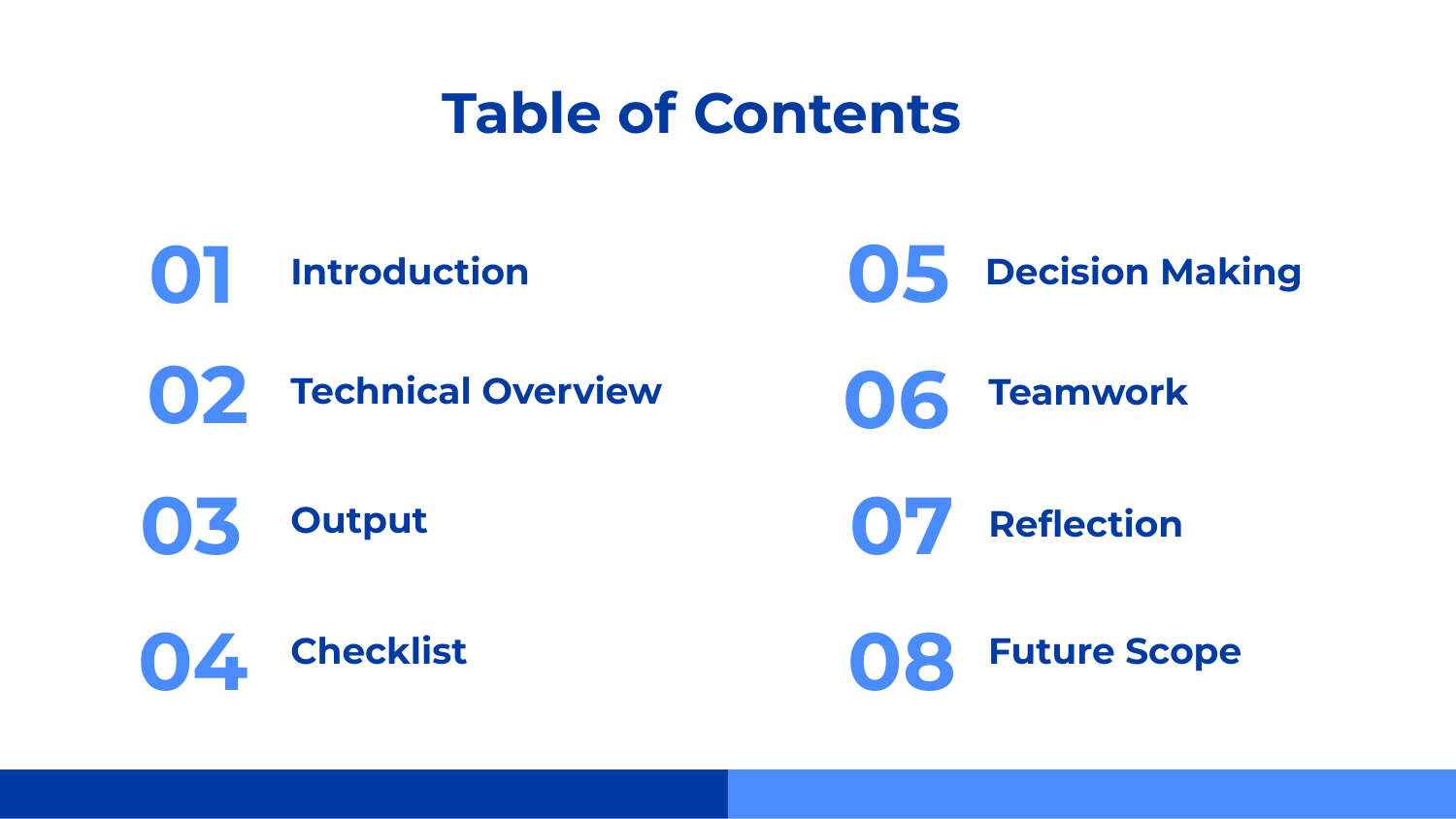

# Table of Contents
05
01
Introduction
Decision Making
02
06

Technical Overview
Teamwork
03
07
Output
Reflection
08
04
Future Scope
Checklist